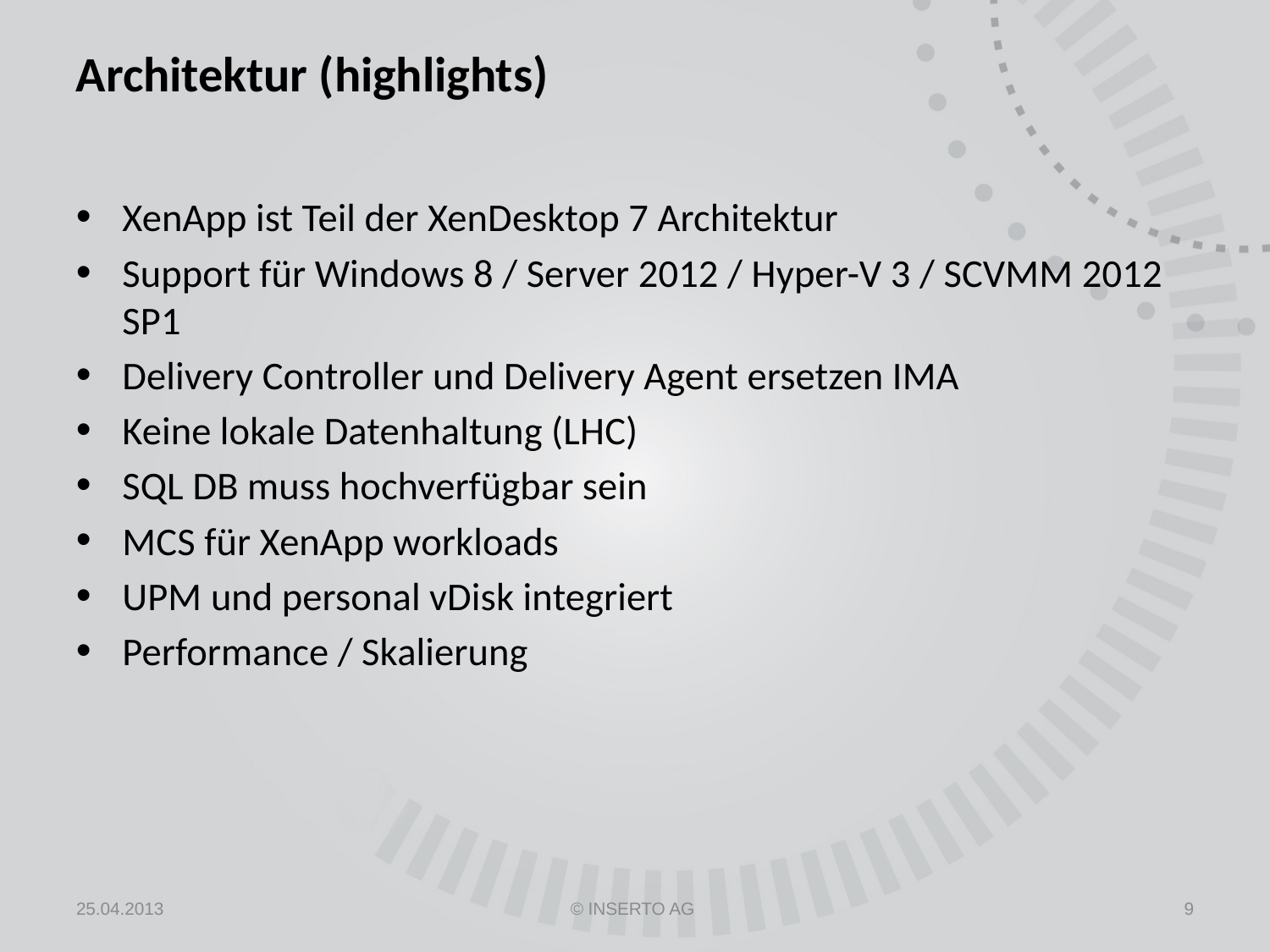

# Architektur (highlights)
XenApp ist Teil der XenDesktop 7 Architektur
Support für Windows 8 / Server 2012 / Hyper-V 3 / SCVMM 2012 SP1
Delivery Controller und Delivery Agent ersetzen IMA
Keine lokale Datenhaltung (LHC)
SQL DB muss hochverfügbar sein
MCS für XenApp workloads
UPM und personal vDisk integriert
Performance / Skalierung

25.04.2013
© INSERTO AG
9